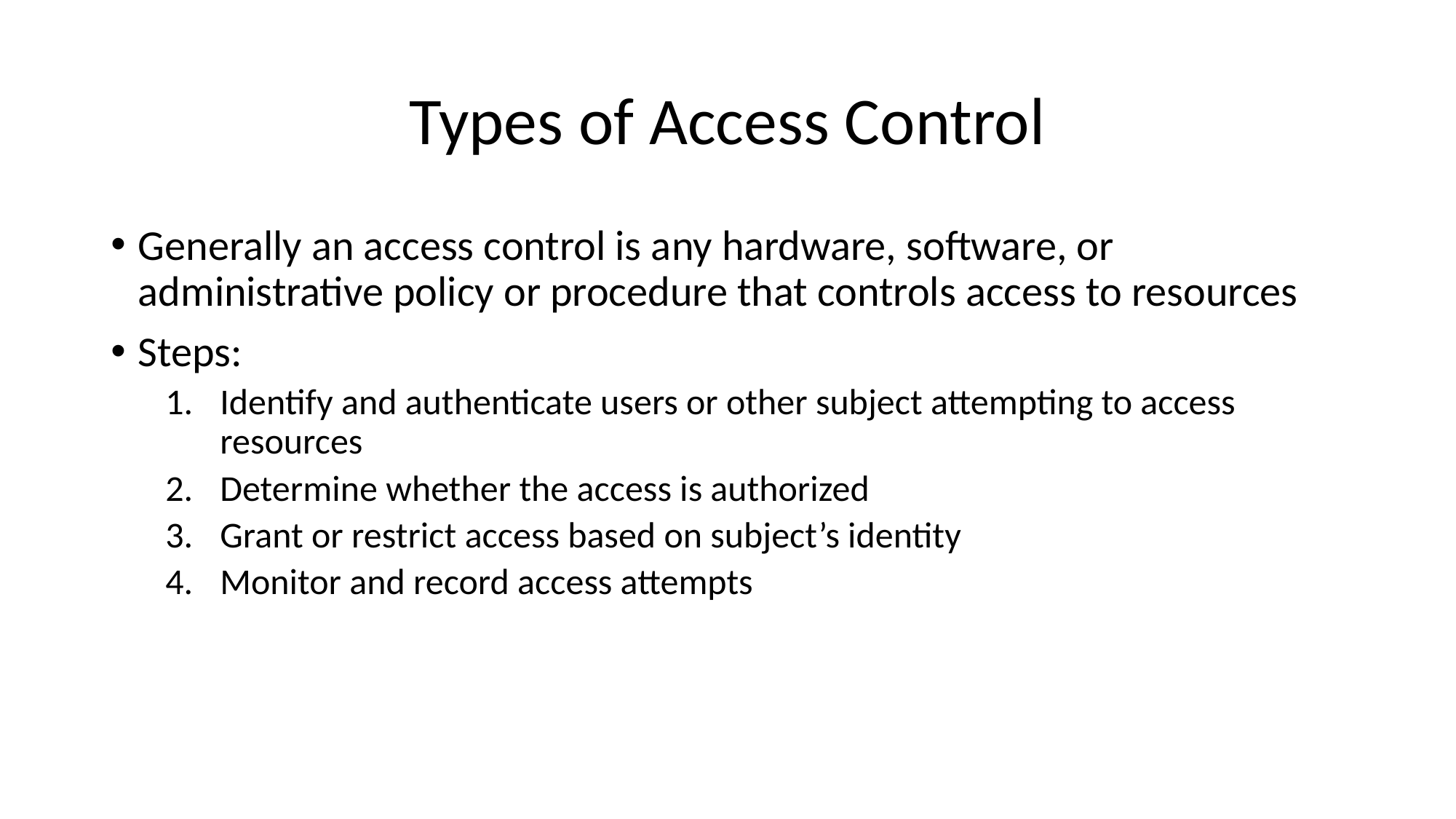

# Types of Access Control
Generally an access control is any hardware, software, or administrative policy or procedure that controls access to resources
Steps:
Identify and authenticate users or other subject attempting to access resources
Determine whether the access is authorized
Grant or restrict access based on subject’s identity
Monitor and record access attempts